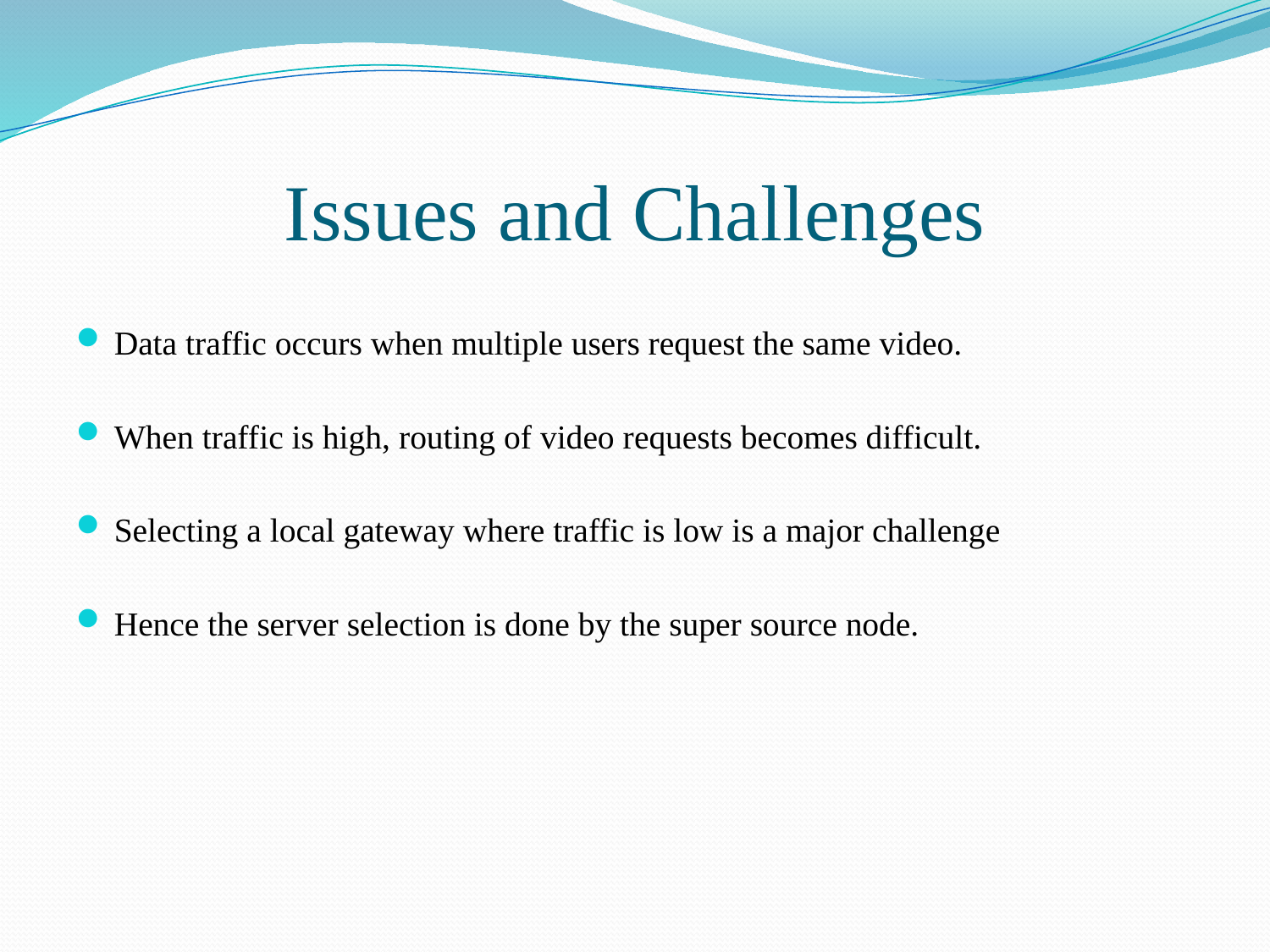

# Issues and Challenges

Data traffic occurs when multiple users request the same video.

When traffic is high, routing of video requests becomes difficult.

Selecting a local gateway where traffic is low is a major challenge

Hence the server selection is done by the super source node.